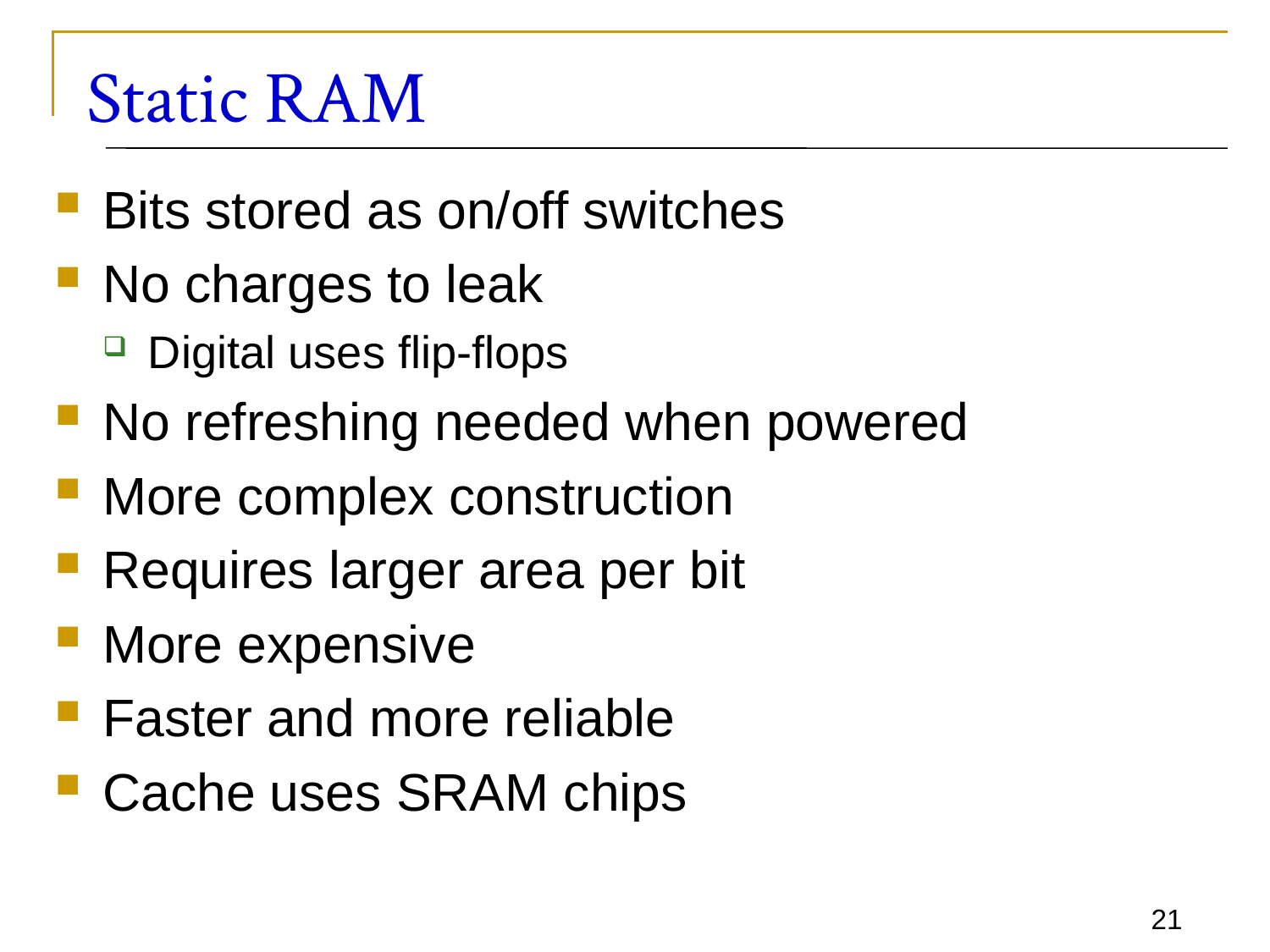

# Static RAM
Bits stored as on/off switches
No charges to leak
Digital uses flip-flops
No refreshing needed when powered
More complex construction
Requires larger area per bit
More expensive
Faster and more reliable
Cache uses SRAM chips
21